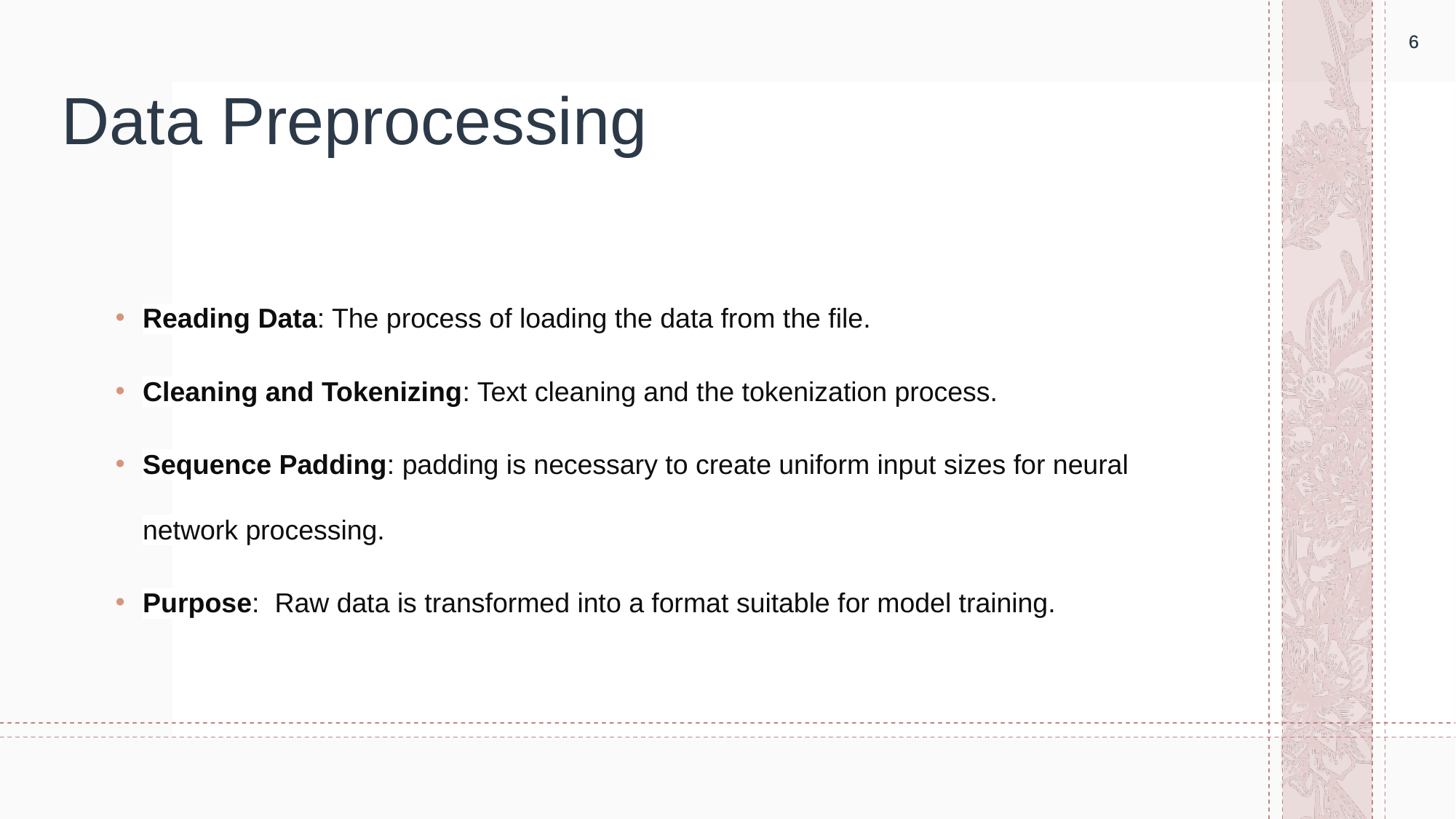

6
6
# Data Preprocessing
Reading Data: The process of loading the data from the file.
Cleaning and Tokenizing: Text cleaning and the tokenization process.
Sequence Padding: padding is necessary to create uniform input sizes for neural network processing.
Purpose:  Raw data is transformed into a format suitable for model training.